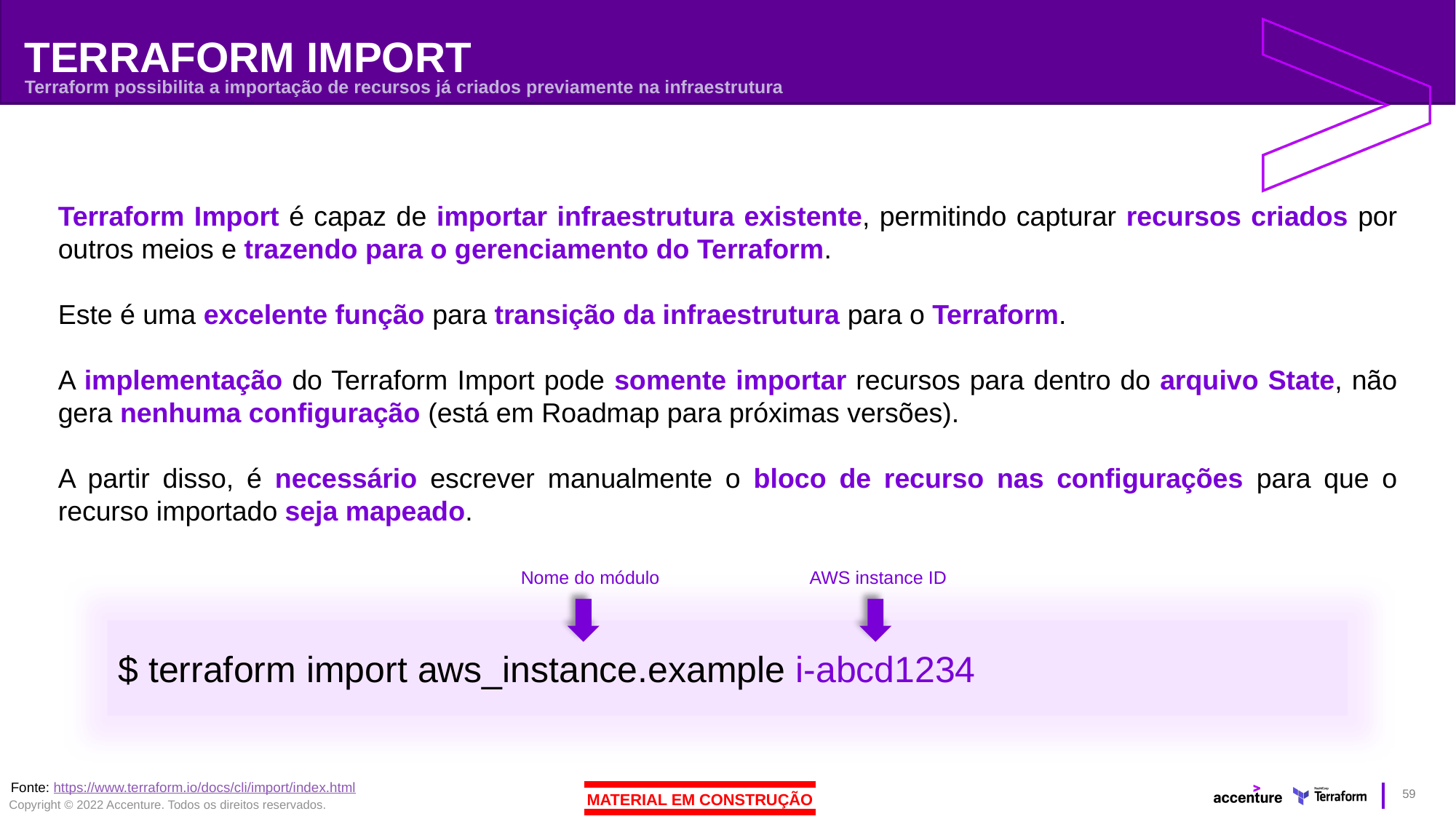

# TERRAFORM IMPORT
Terraform possibilita a importação de recursos já criados previamente na infraestrutura
Terraform Import é capaz de importar infraestrutura existente, permitindo capturar recursos criados por outros meios e trazendo para o gerenciamento do Terraform.

Este é uma excelente função para transição da infraestrutura para o Terraform.

A implementação do Terraform Import pode somente importar recursos para dentro do arquivo State, não gera nenhuma configuração (está em Roadmap para próximas versões).

A partir disso, é necessário escrever manualmente o bloco de recurso nas configurações para que o recurso importado seja mapeado.

Nome do módulo
AWS instance ID

$ terraform import aws_instance.example i-abcd1234
Fonte: https://www.terraform.io/docs/cli/import/index.html